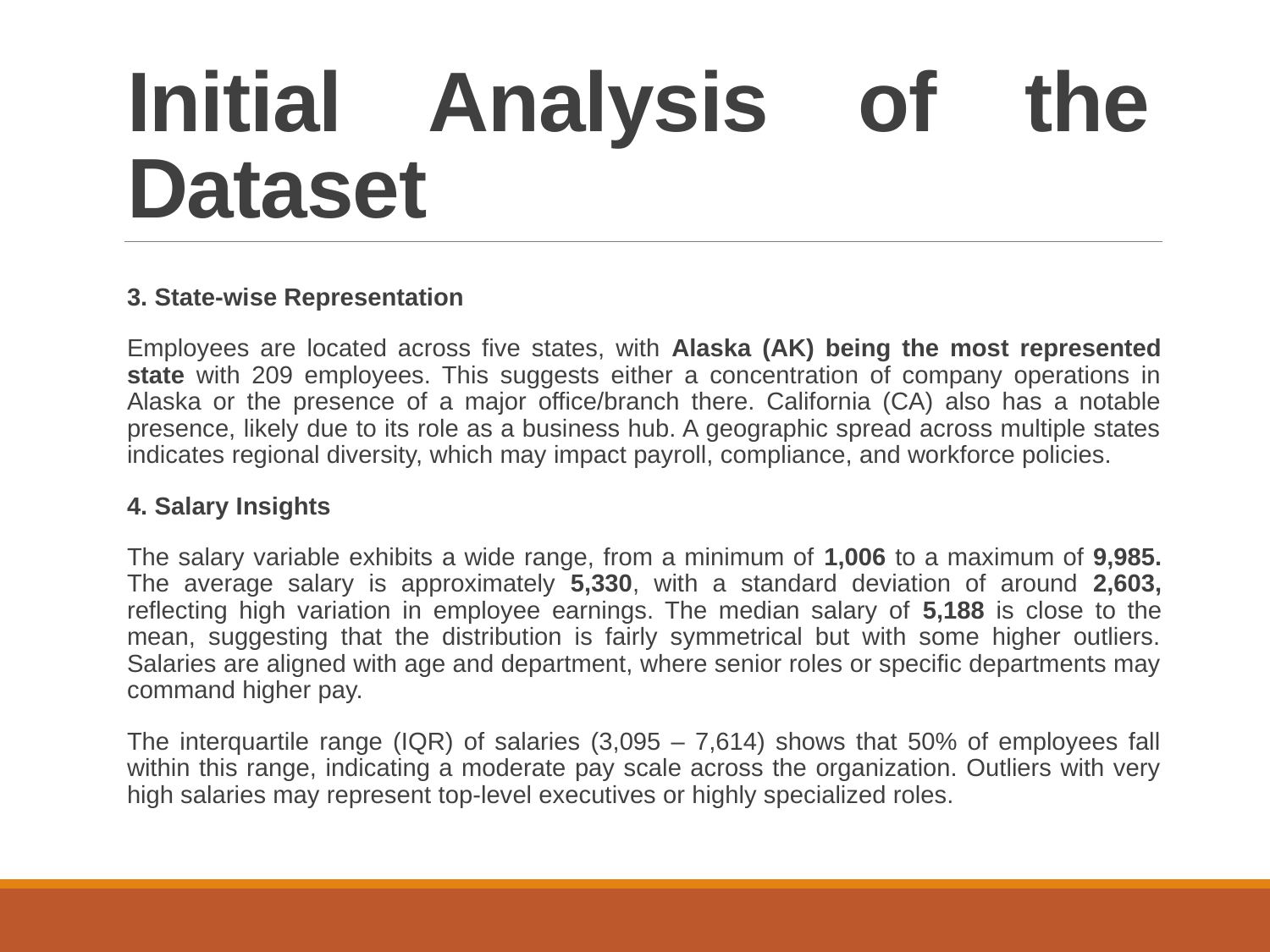

# Initial Analysis of the Dataset
3. State-wise Representation
Employees are located across five states, with Alaska (AK) being the most represented state with 209 employees. This suggests either a concentration of company operations in Alaska or the presence of a major office/branch there. California (CA) also has a notable presence, likely due to its role as a business hub. A geographic spread across multiple states indicates regional diversity, which may impact payroll, compliance, and workforce policies.
4. Salary Insights
The salary variable exhibits a wide range, from a minimum of 1,006 to a maximum of 9,985. The average salary is approximately 5,330, with a standard deviation of around 2,603, reflecting high variation in employee earnings. The median salary of 5,188 is close to the mean, suggesting that the distribution is fairly symmetrical but with some higher outliers. Salaries are aligned with age and department, where senior roles or specific departments may command higher pay.
The interquartile range (IQR) of salaries (3,095 – 7,614) shows that 50% of employees fall within this range, indicating a moderate pay scale across the organization. Outliers with very high salaries may represent top-level executives or highly specialized roles.